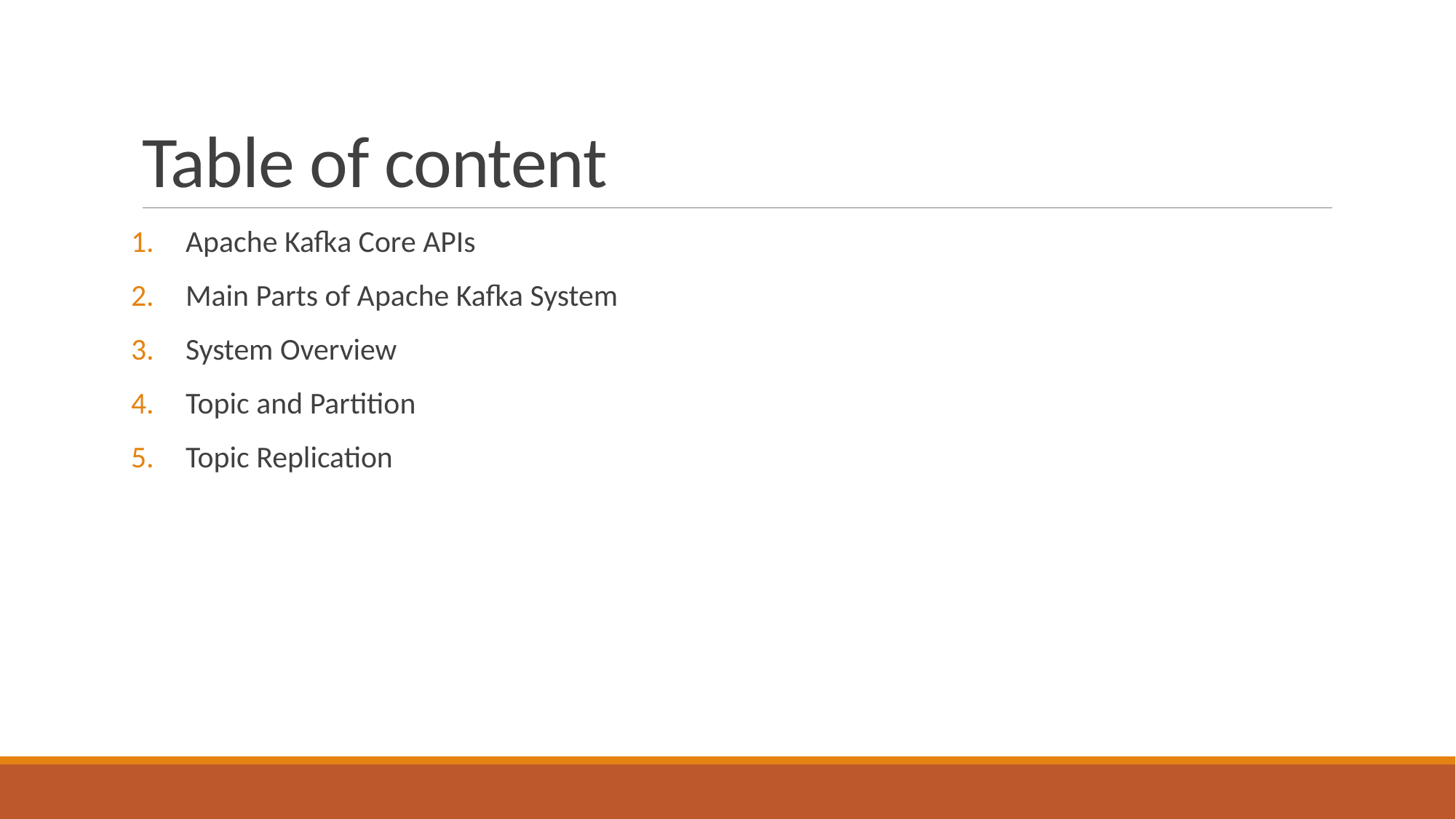

# Table of content
Apache Kafka Core APIs
Main Parts of Apache Kafka System
System Overview
Topic and Partition
Topic Replication